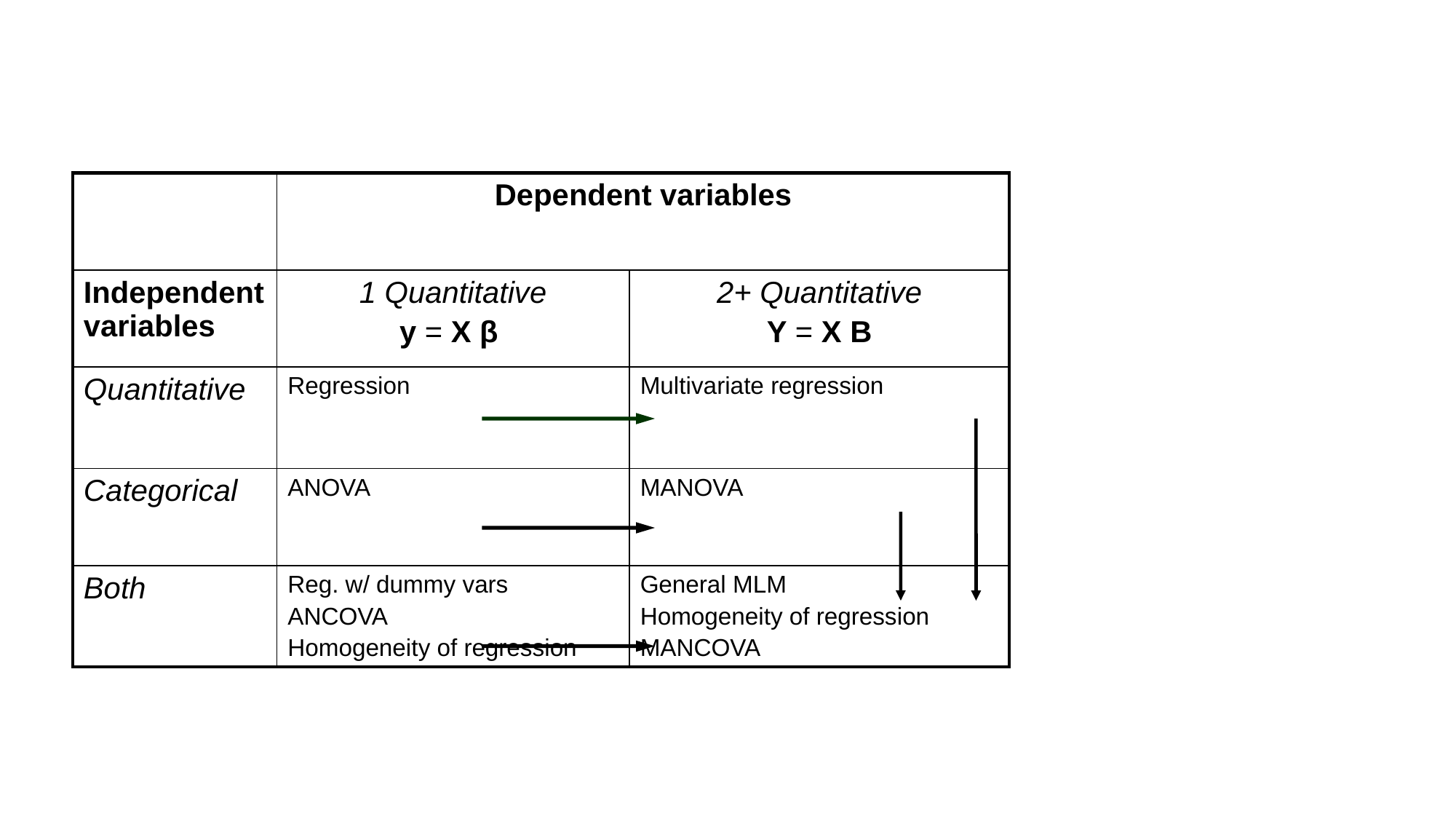

|  | Dependent variables |  |
| --- | --- | --- |
| Independent variables | 1 Quantitative y = X β | 2+ Quantitative Y = X B |
| Quantitative | Regression | Multivariate regression |
| Categorical | ANOVA | MANOVA |
| Both | Reg. w/ dummy vars ANCOVA Homogeneity of regression | General MLM Homogeneity of regression MANCOVA |